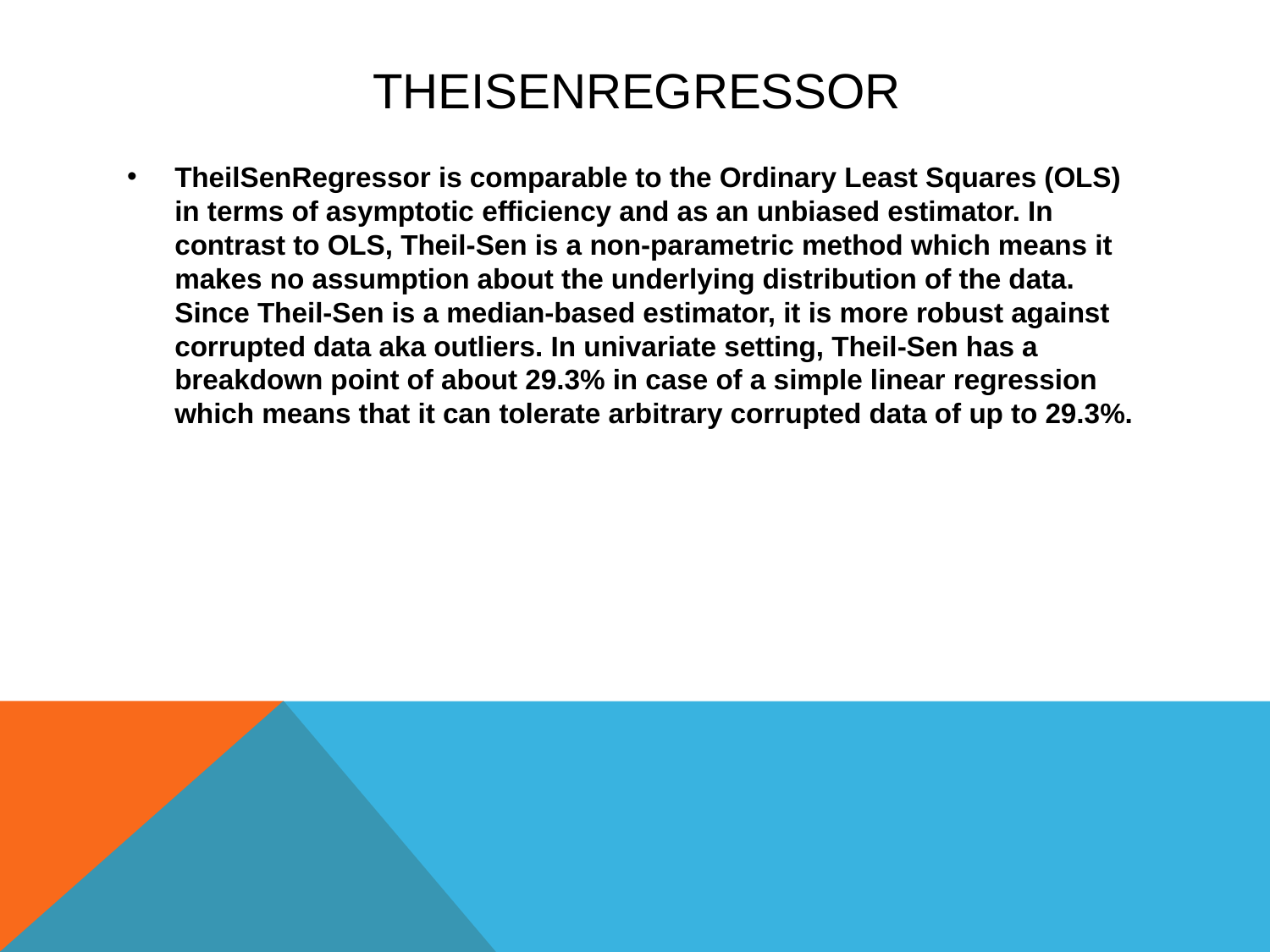

# Theisenregressor
TheilSenRegressor is comparable to the Ordinary Least Squares (OLS) in terms of asymptotic efficiency and as an unbiased estimator. In contrast to OLS, Theil-Sen is a non-parametric method which means it makes no assumption about the underlying distribution of the data. Since Theil-Sen is a median-based estimator, it is more robust against corrupted data aka outliers. In univariate setting, Theil-Sen has a breakdown point of about 29.3% in case of a simple linear regression which means that it can tolerate arbitrary corrupted data of up to 29.3%.